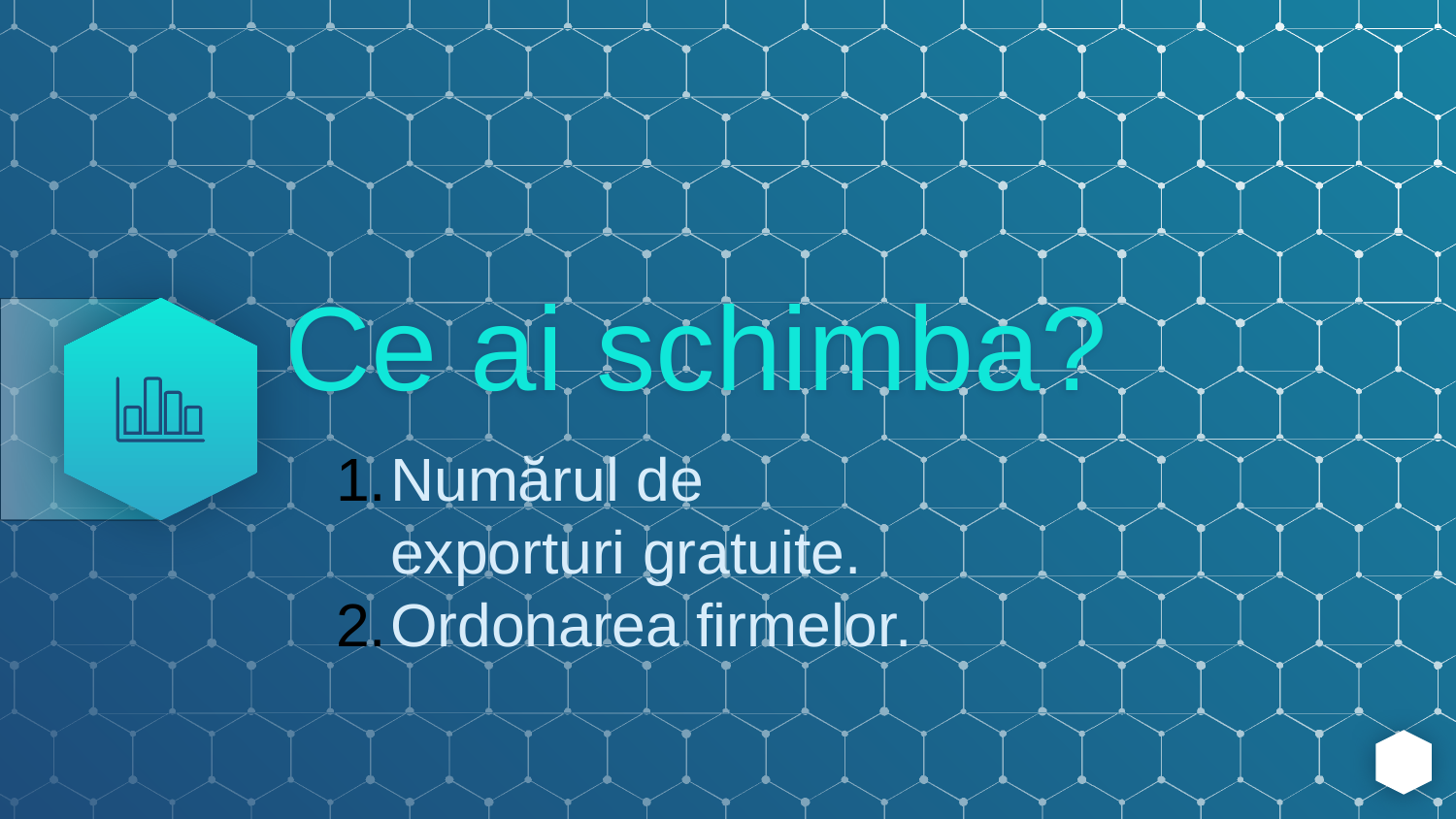

Ce ai schimba?
Numărul de exporturi gratuite.
Ordonarea firmelor.